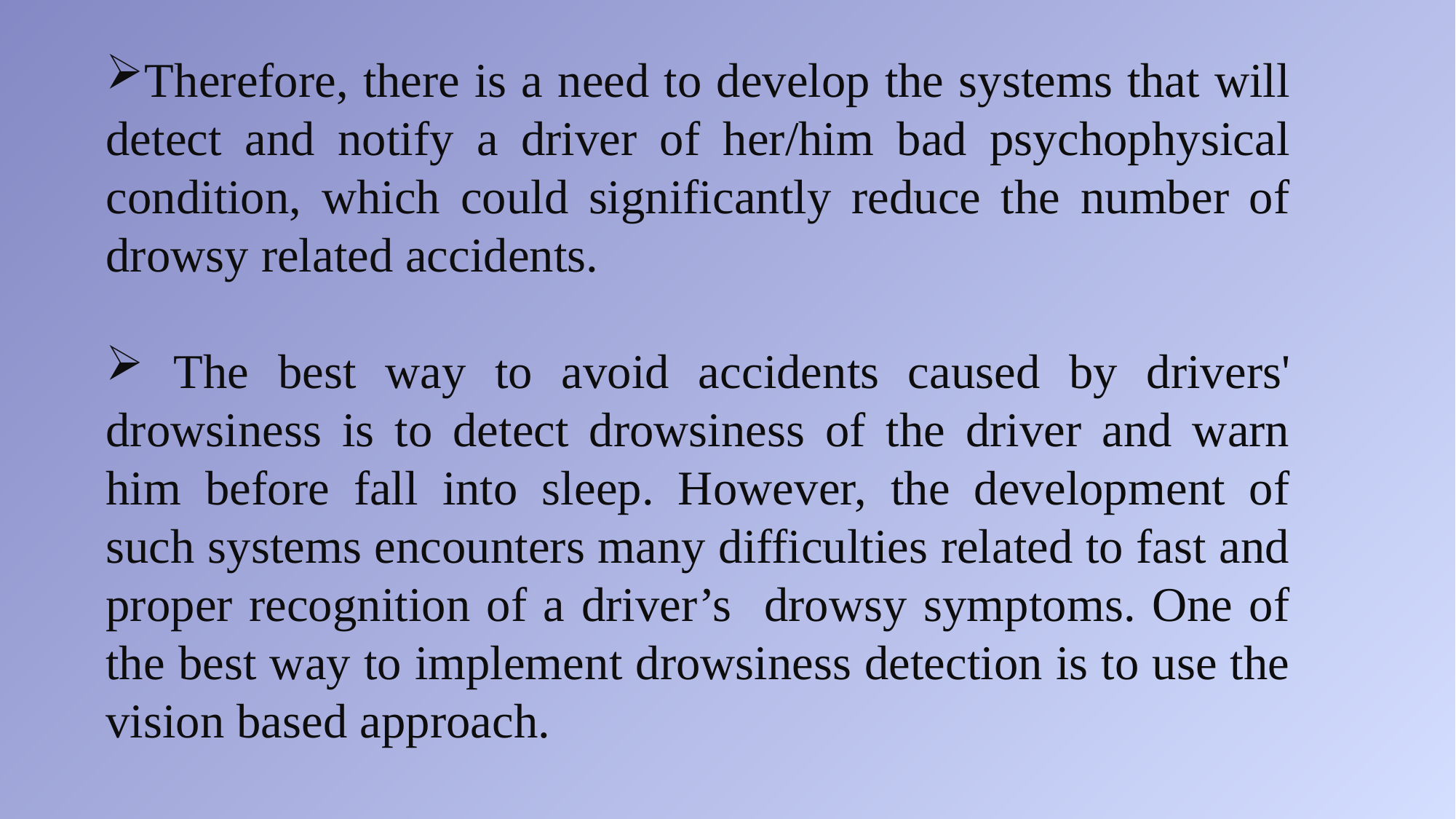

Therefore, there is a need to develop the systems that will detect and notify a driver of her/him bad psychophysical condition, which could significantly reduce the number of drowsy related accidents.

 The best way to avoid accidents caused by drivers' drowsiness is to detect drowsiness of the driver and warn him before fall into sleep. However, the development of such systems encounters many difficulties related to fast and proper recognition of a driver’s  drowsy symptoms. One of the best way to implement drowsiness detection is to use the vision based approach.